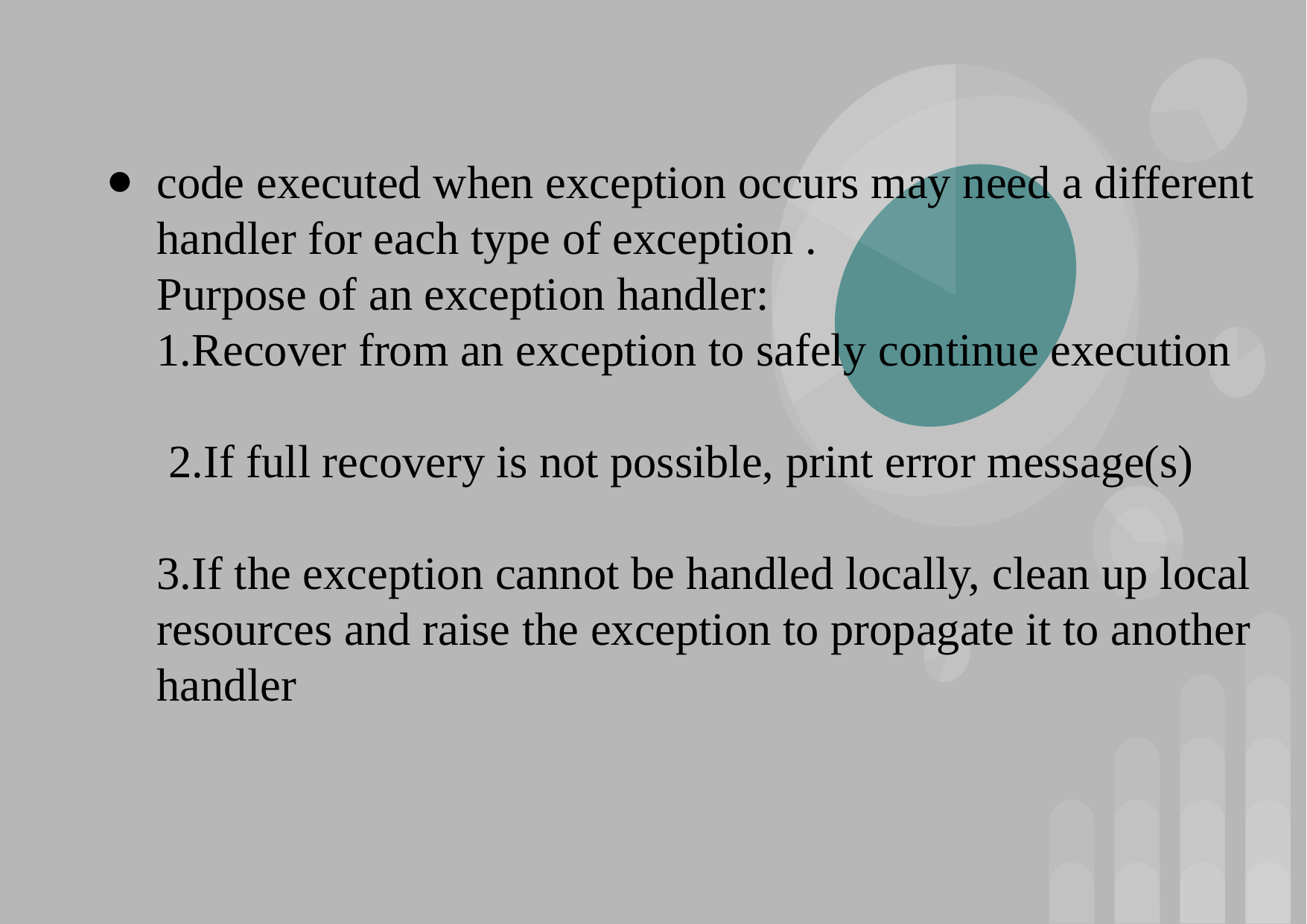

code executed when exception occurs may need a different handler for each type of exception .
Purpose of an exception handler:
1.Recover from an exception to safely continue execution

 2.If full recovery is not possible, print error message(s)

3.If the exception cannot be handled locally, clean up local resources and raise the exception to propagate it to another handler